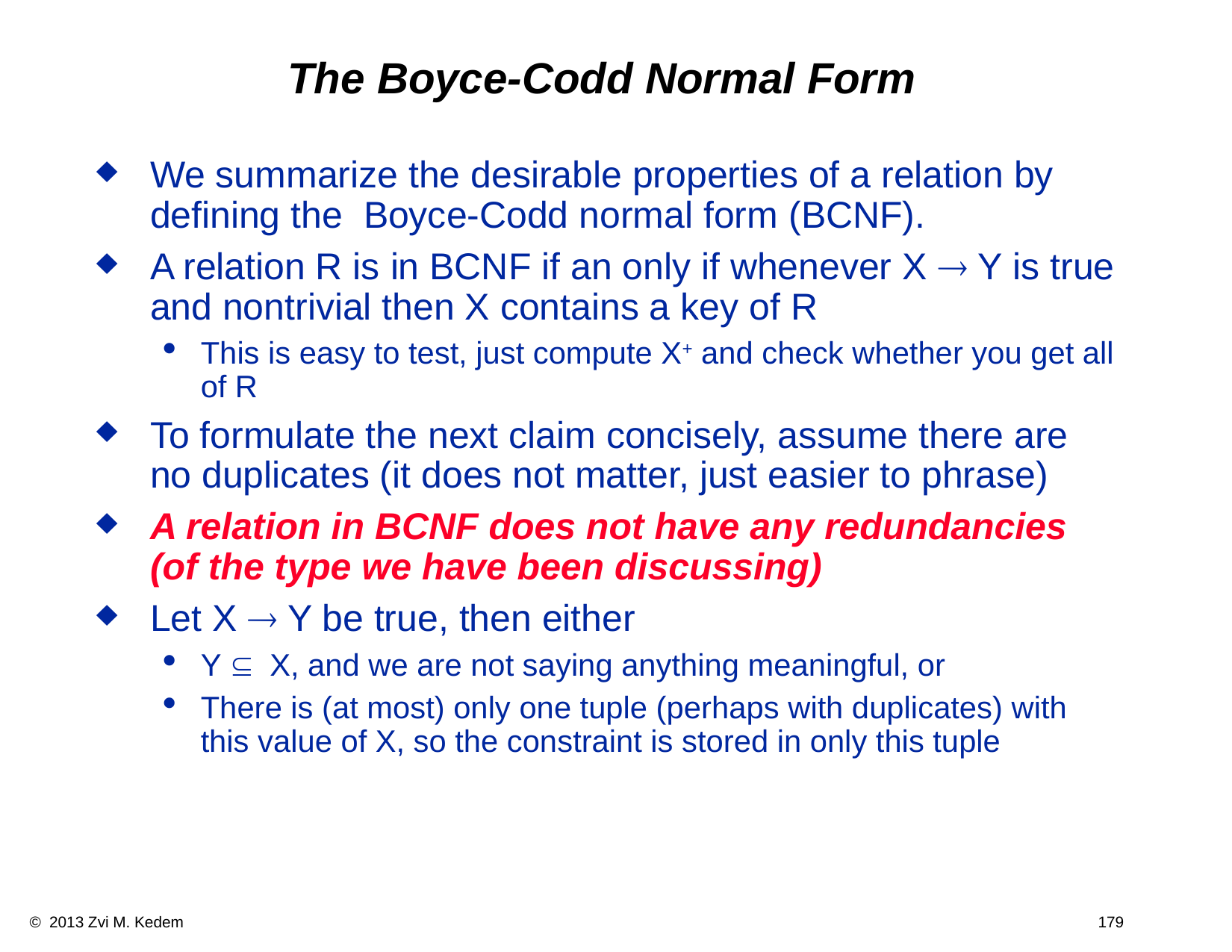

# The Boyce-Codd Normal Form
We summarize the desirable properties of a relation by defining the  Boyce-Codd normal form (BCNF).
A relation R is in BCNF if an only if whenever X → Y is true and nontrivial then X contains a key of R
This is easy to test, just compute X+ and check whether you get all of R
To formulate the next claim concisely, assume there are no duplicates (it does not matter, just easier to phrase)
A relation in BCNF does not have any redundancies (of the type we have been discussing)
Let X → Y be true, then either
Y ⊆ X, and we are not saying anything meaningful, or
There is (at most) only one tuple (perhaps with duplicates) with this value of X, so the constraint is stored in only this tuple